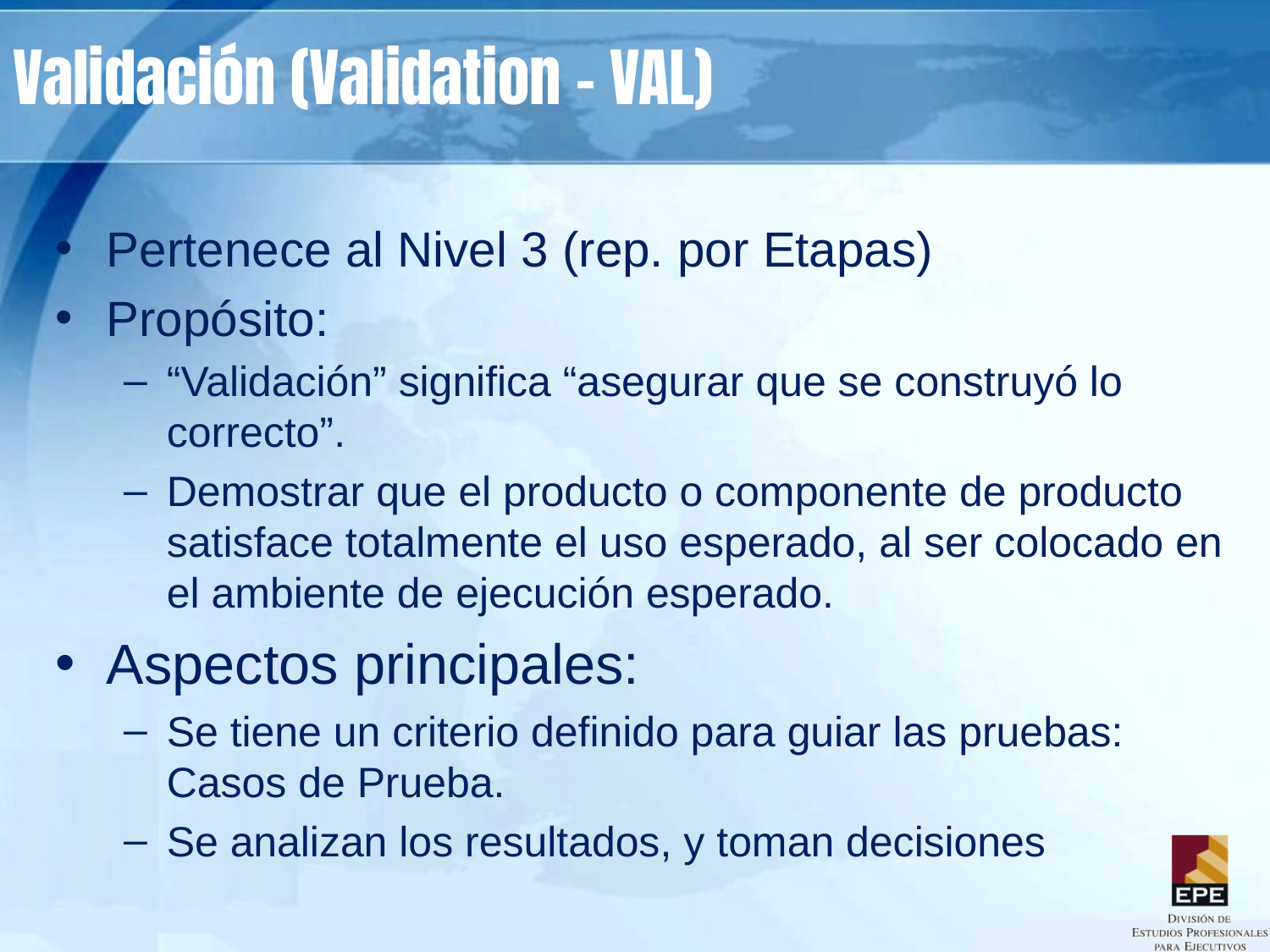

# Validación (Validation – VAL)

Pertenece al Nivel 3 (rep. por Etapas)
Propósito:
“Validación” significa “asegurar que se construyó lo correcto”.
Demostrar que el producto o componente de producto satisface totalmente el uso esperado, al ser colocado en el ambiente de ejecución esperado.
Aspectos principales:
Se tiene un criterio definido para guiar las pruebas: Casos de Prueba.
Se analizan los resultados, y toman decisiones